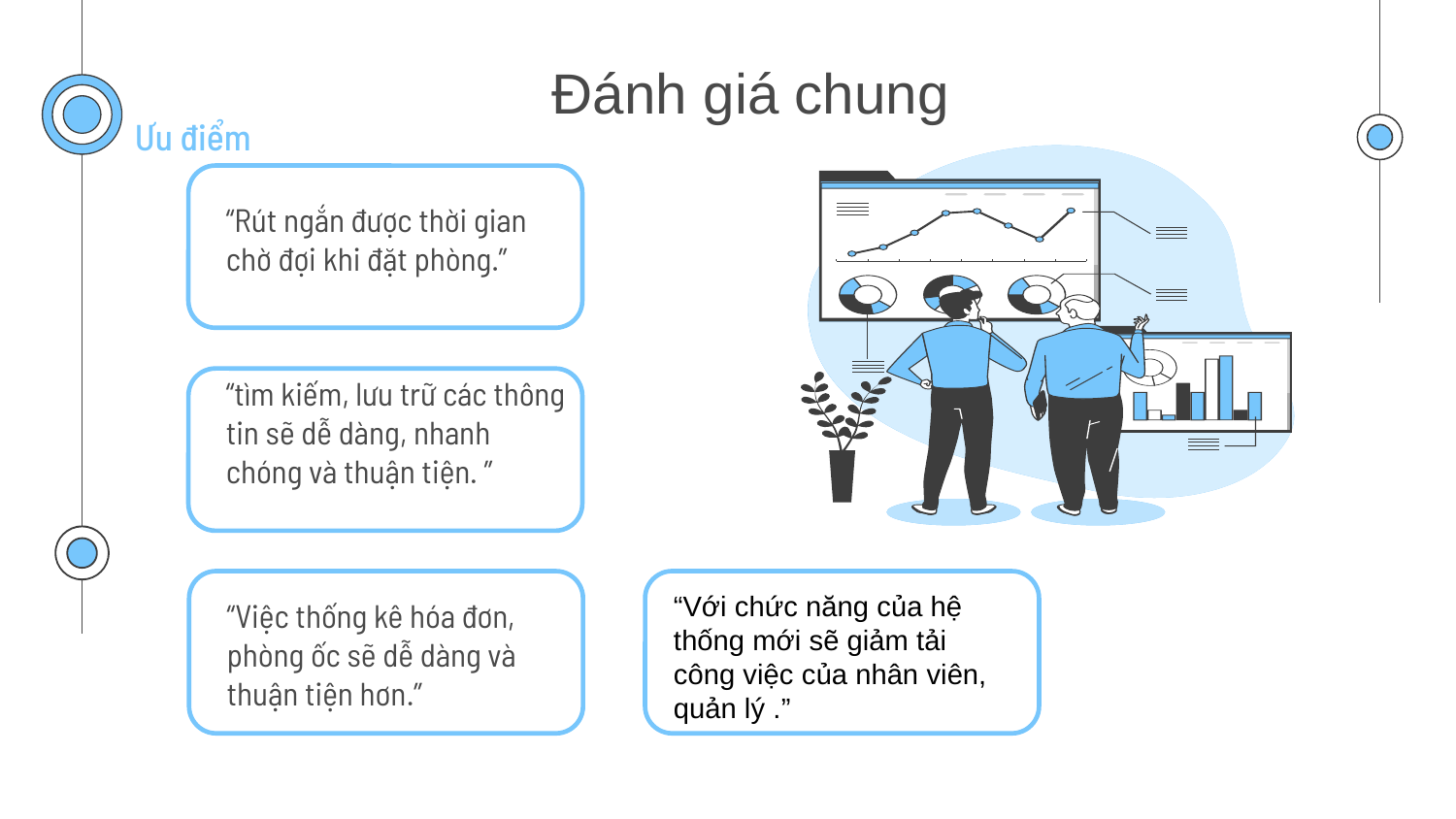

# Đánh giá chung
Ưu điểm

“Rút ngắn được thời gian chờ đợi khi đặt phòng.”
“tìm kiếm, lưu trữ các thông tin sẽ dễ dàng, nhanh chóng và thuận tiện. ”

“Việc thống kê hóa đơn, phòng ốc sẽ dễ dàng và thuận tiện hơn.”
“Với chức năng của hệ thống mới sẽ giảm tải công việc của nhân viên,
quản lý .”